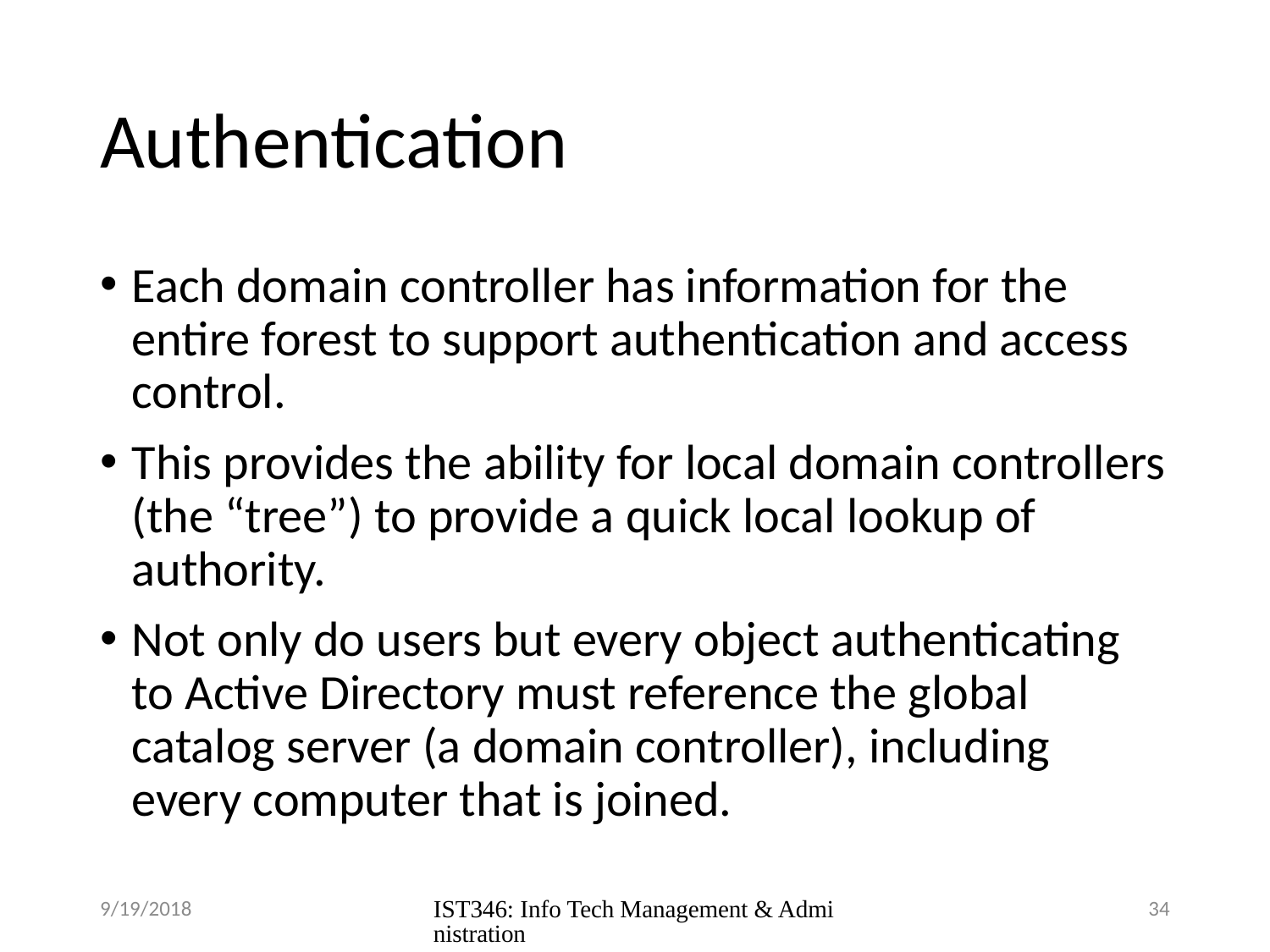

# Authentication
Each domain controller has information for the entire forest to support authentication and access control.
This provides the ability for local domain controllers (the “tree”) to provide a quick local lookup of authority.
Not only do users but every object authenticating to Active Directory must reference the global catalog server (a domain controller), including every computer that is joined.
9/19/2018
IST346: Info Tech Management & Administration
34